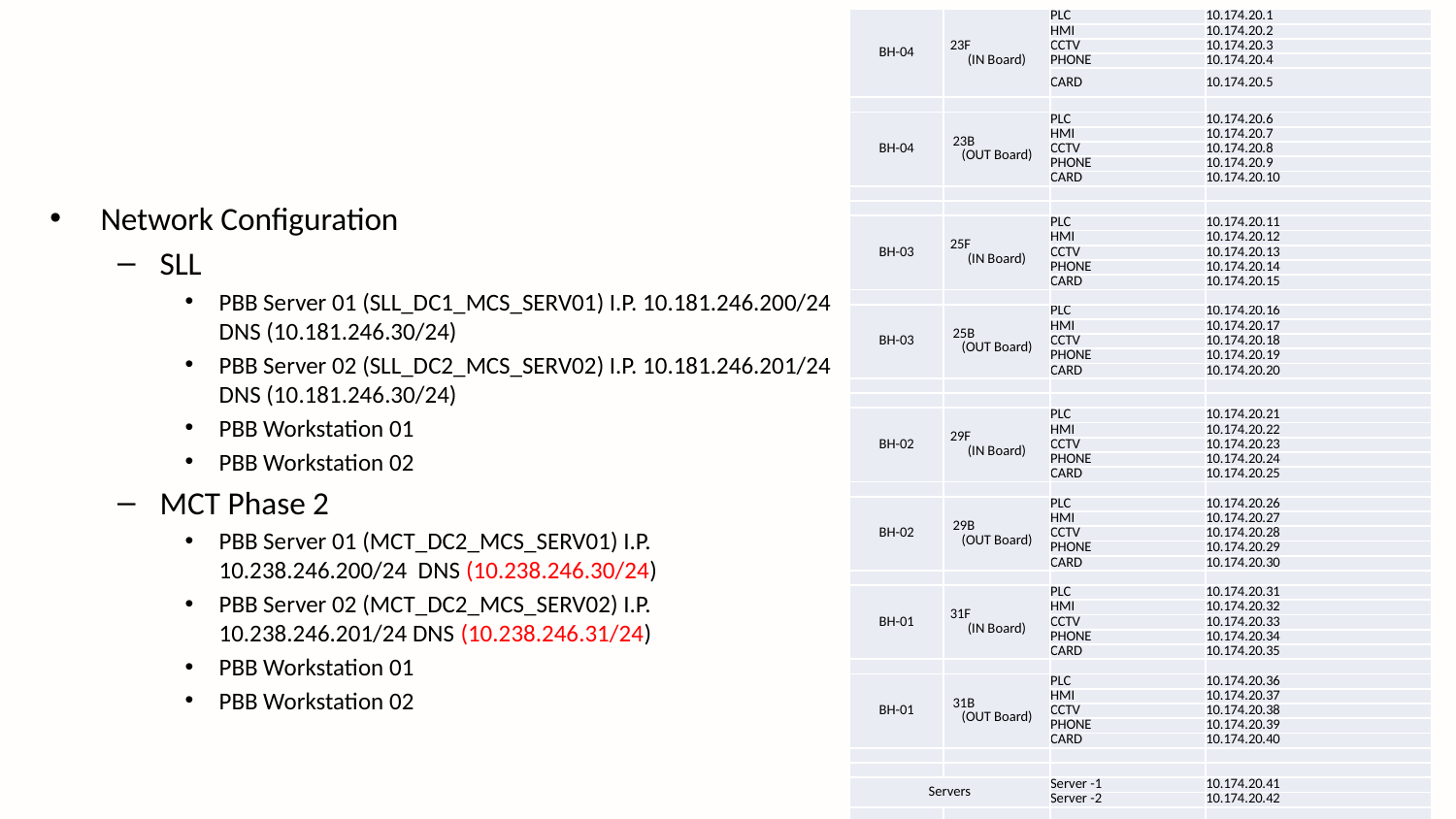

| BH-04 | 23F (IN Board) | PLC | 10.174.20.1 |
| --- | --- | --- | --- |
|  |  | HMI | 10.174.20.2 |
|  |  | CCTV | 10.174.20.3 |
|  |  | PHONE | 10.174.20.4 |
|  |  | CARD | 10.174.20.5 |
|  |  |  |  |
| BH-04 | 23B (OUT Board) | PLC | 10.174.20.6 |
|  |  | HMI | 10.174.20.7 |
|  |  | CCTV | 10.174.20.8 |
|  |  | PHONE | 10.174.20.9 |
|  |  | CARD | 10.174.20.10 |
|  |  |  |  |
|  |  |  |  |
| BH-03 | 25F (IN Board) | PLC | 10.174.20.11 |
|  |  | HMI | 10.174.20.12 |
|  |  | CCTV | 10.174.20.13 |
|  |  | PHONE | 10.174.20.14 |
|  |  | CARD | 10.174.20.15 |
|  |  |  |  |
| BH-03 | 25B (OUT Board) | PLC | 10.174.20.16 |
|  |  | HMI | 10.174.20.17 |
|  |  | CCTV | 10.174.20.18 |
|  |  | PHONE | 10.174.20.19 |
|  |  | CARD | 10.174.20.20 |
|  |  |  |  |
|  |  |  |  |
| BH-02 | 29F (IN Board) | PLC | 10.174.20.21 |
|  |  | HMI | 10.174.20.22 |
|  |  | CCTV | 10.174.20.23 |
|  |  | PHONE | 10.174.20.24 |
|  |  | CARD | 10.174.20.25 |
|  |  |  |  |
| BH-02 | 29B (OUT Board) | PLC | 10.174.20.26 |
|  |  | HMI | 10.174.20.27 |
|  |  | CCTV | 10.174.20.28 |
|  |  | PHONE | 10.174.20.29 |
|  |  | CARD | 10.174.20.30 |
|  |  |  |  |
| BH-01 | 31F (IN Board) | PLC | 10.174.20.31 |
|  |  | HMI | 10.174.20.32 |
|  |  | CCTV | 10.174.20.33 |
|  |  | PHONE | 10.174.20.34 |
|  |  | CARD | 10.174.20.35 |
|  |  |  |  |
| BH-01 | 31B (OUT Board) | PLC | 10.174.20.36 |
|  |  | HMI | 10.174.20.37 |
|  |  | CCTV | 10.174.20.38 |
|  |  | PHONE | 10.174.20.39 |
|  |  | CARD | 10.174.20.40 |
|  |  |  |  |
|  |  |  |  |
| Servers |  | Server -1 | 10.174.20.41 |
|  |  | Server -2 | 10.174.20.42 |
|  |  |  |  |
| Work Stations |  | Work station -1 | 10.174.20.43 |
|  |  | Work station -2 | 10.174.20.44 |
#
Network Configuration
SLL
PBB Server 01 (SLL_DC1_MCS_SERV01) I.P. 10.181.246.200/24 DNS (10.181.246.30/24)
PBB Server 02 (SLL_DC2_MCS_SERV02) I.P. 10.181.246.201/24 DNS (10.181.246.30/24)
PBB Workstation 01
PBB Workstation 02
MCT Phase 2
PBB Server 01 (MCT_DC2_MCS_SERV01) I.P. 10.238.246.200/24  DNS (10.238.246.30/24)
PBB Server 02 (MCT_DC2_MCS_SERV02) I.P. 10.238.246.201/24 DNS (10.238.246.31/24)
PBB Workstation 01
PBB Workstation 02